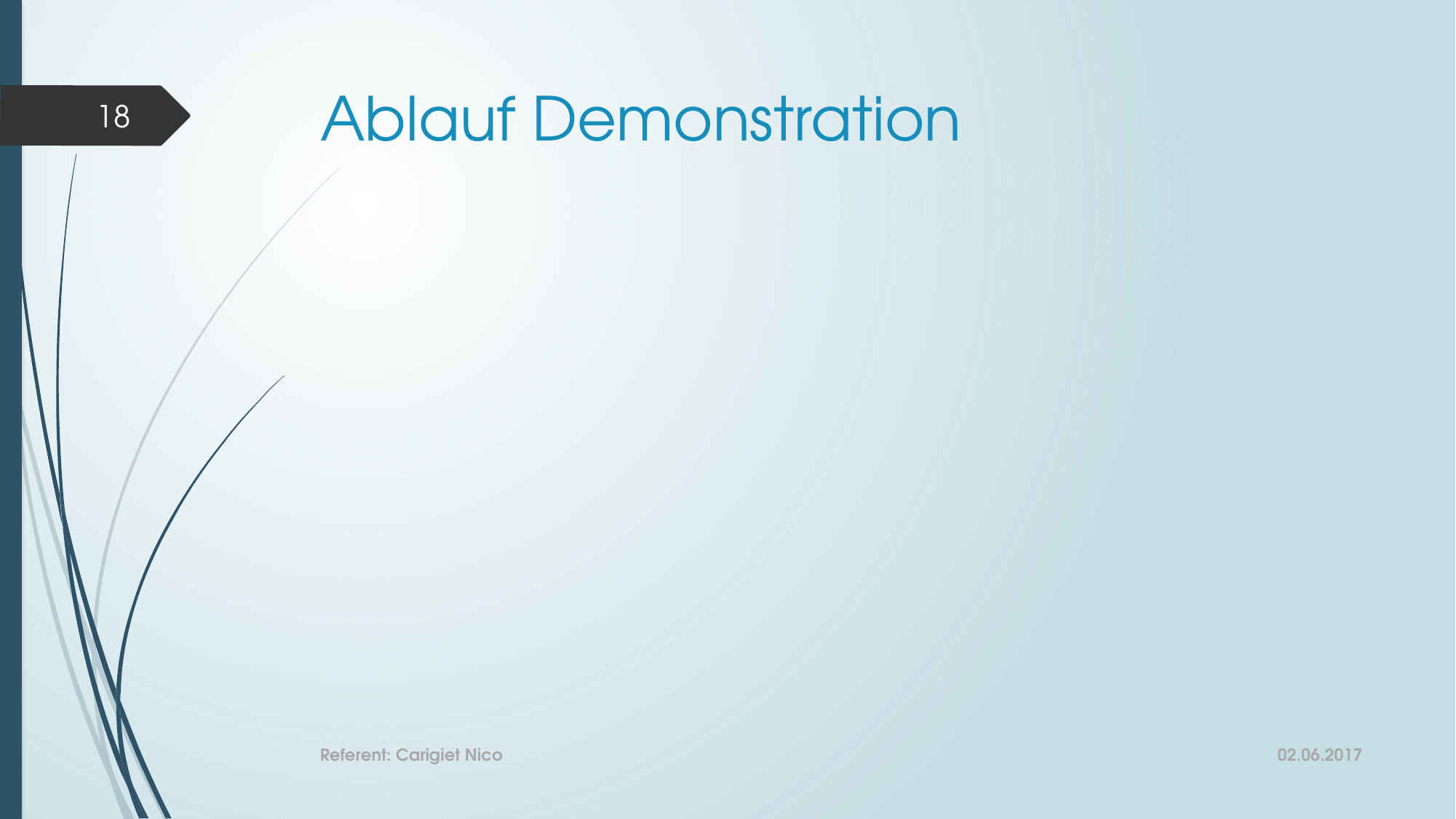

# Ablauf Demonstration
18

02.06.2017
Referent: Carigiet Nico